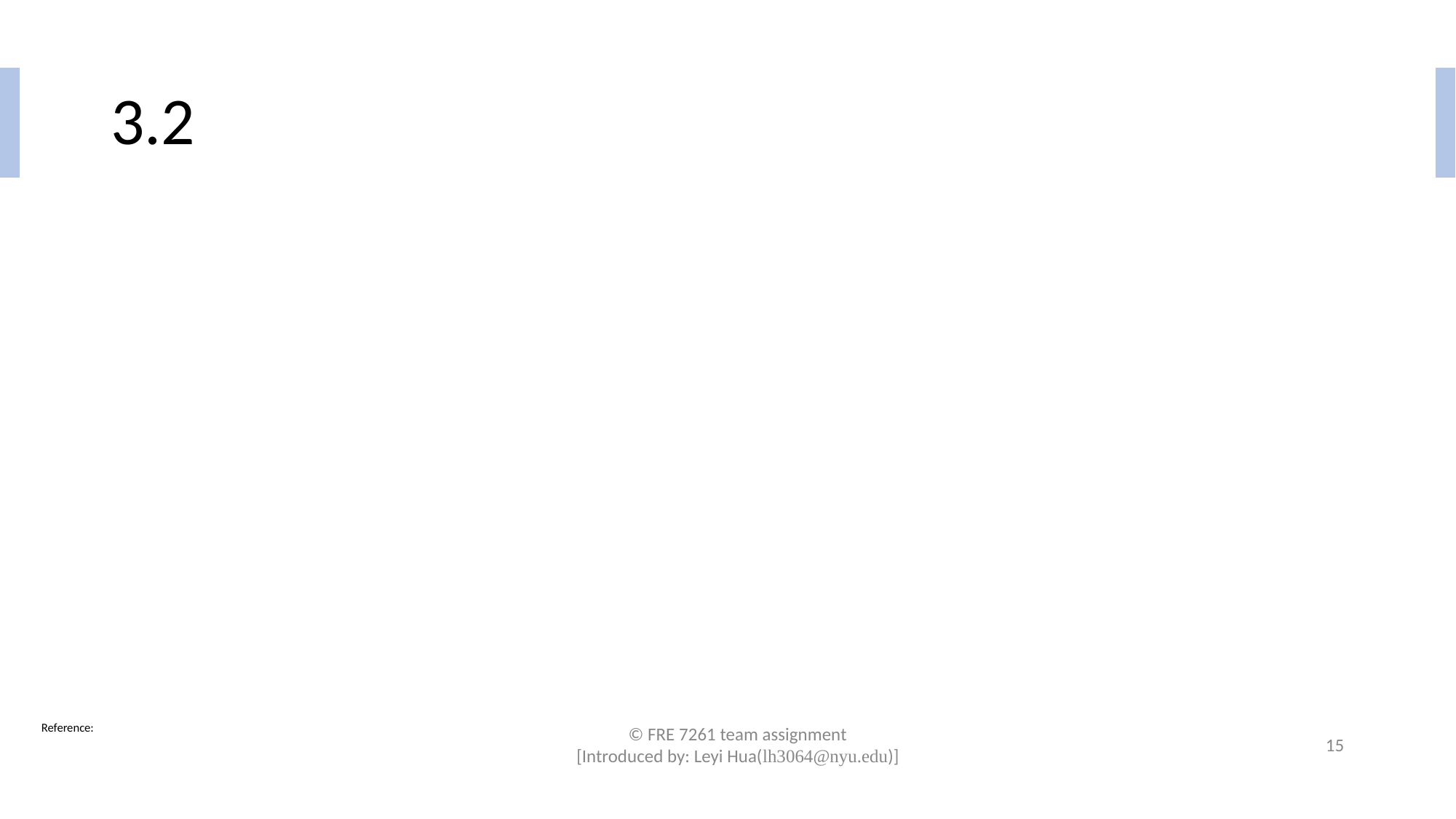

# 3.2

Reference:
© FRE 7261 team assignment
[Introduced by: Leyi Hua(lh3064@nyu.edu)]
15